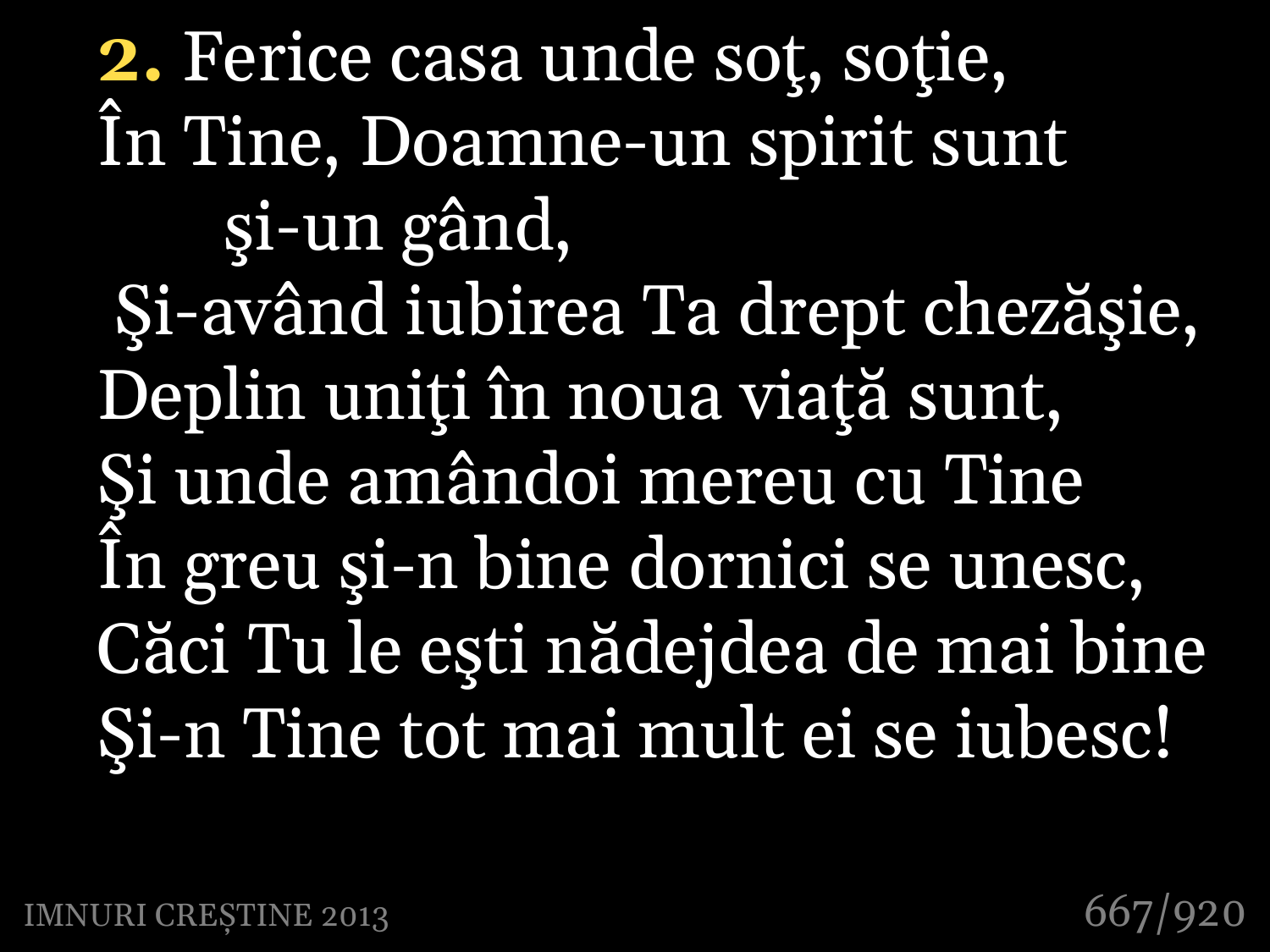

2. Ferice casa unde soţ, soţie,
În Tine, Doamne-un spirit sunt
	şi-un gând,
 Şi-având iubirea Ta drept chezăşie,
Deplin uniţi în noua viaţă sunt,
Şi unde amândoi mereu cu Tine
În greu şi-n bine dornici se unesc,
Căci Tu le eşti nădejdea de mai bine
Şi-n Tine tot mai mult ei se iubesc!
667/920
IMNURI CREȘTINE 2013